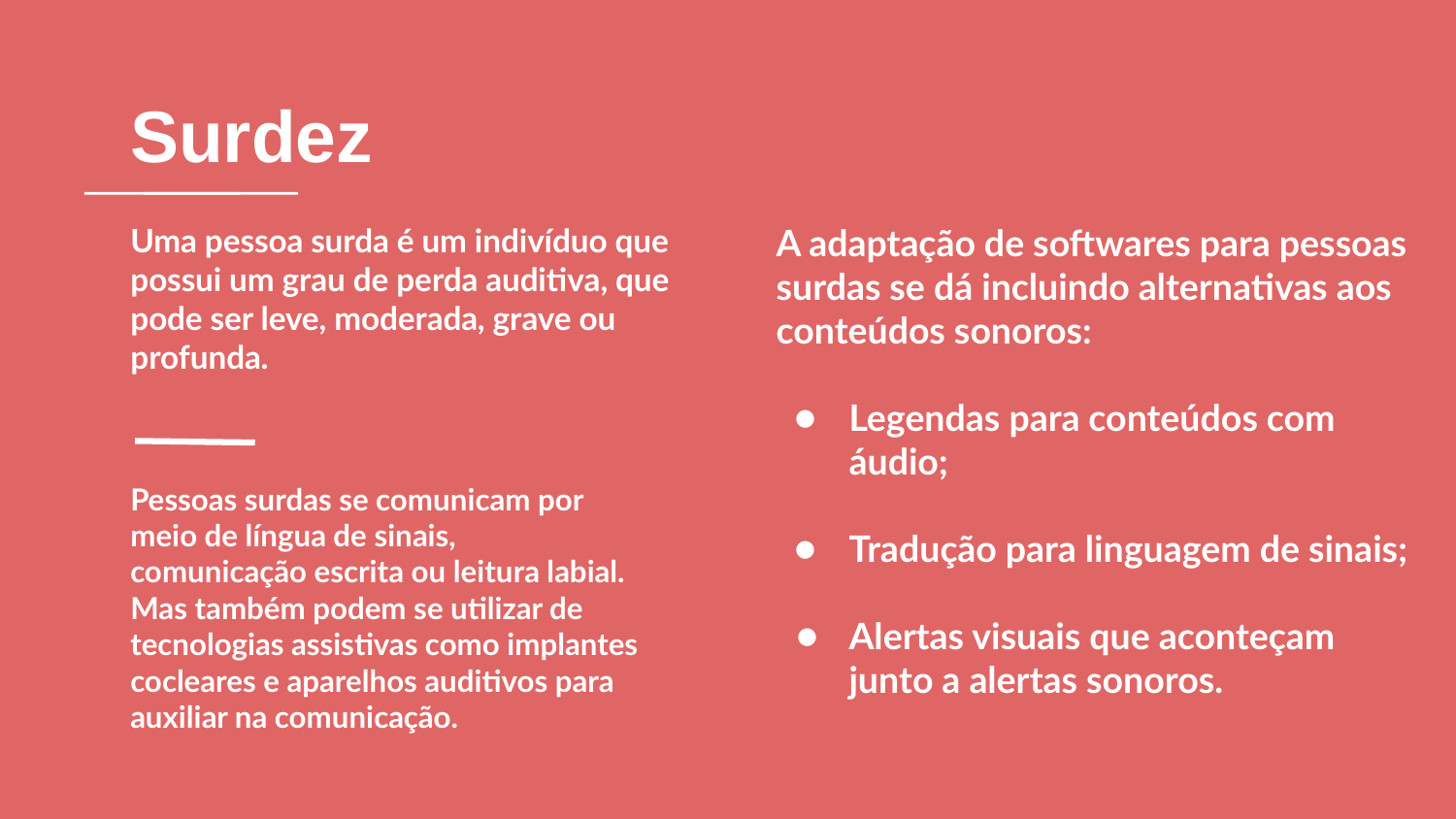

# Surdez
Uma pessoa surda é um indivíduo que possui um grau de perda auditiva, que pode ser leve, moderada, grave ou profunda.
A adaptação de softwares para pessoas surdas se dá incluindo alternativas aos conteúdos sonoros:

Legendas para conteúdos com áudio;
Tradução para linguagem de sinais;
Alertas visuais que aconteçam junto a alertas sonoros.
Pessoas surdas se comunicam por meio de língua de sinais, comunicação escrita ou leitura labial. Mas também podem se utilizar de tecnologias assistivas como implantes cocleares e aparelhos auditivos para auxiliar na comunicação.